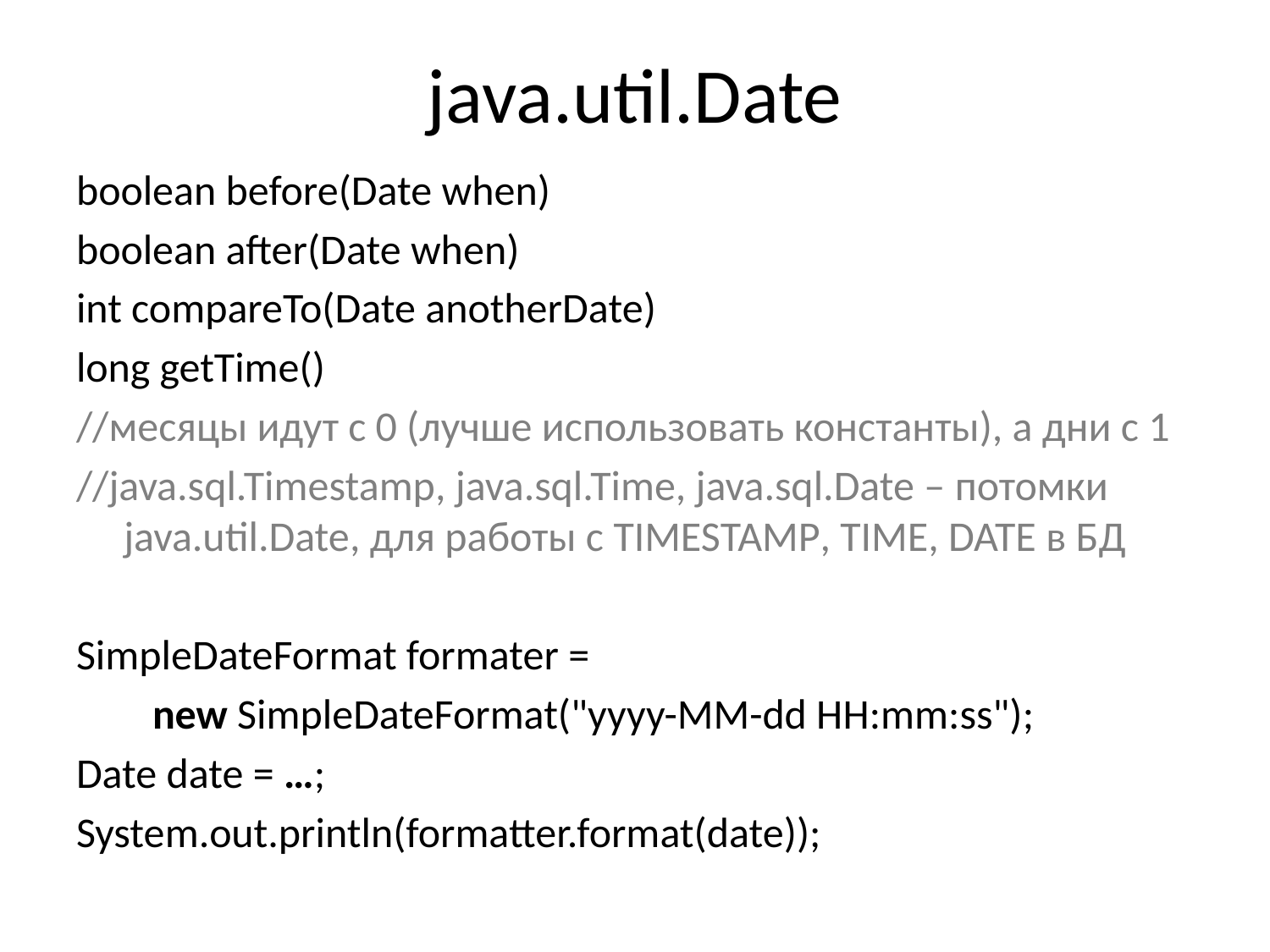

# java.util.Date
boolean before(Date when)
boolean after(Date when)
int compareTo(Date anotherDate)
long getTime()
//месяцы идут с 0 (лучше использовать константы), а дни с 1
//java.sql.Timestamp, java.sql.Time, java.sql.Date – потомки java.util.Date, для работы с TIMESTAMP, TIME, DATE в БД

SimpleDateFormat formater =
        new SimpleDateFormat("yyyy-MM-dd HH:mm:ss");
Date date = …;
System.out.println(formatter.format(date));